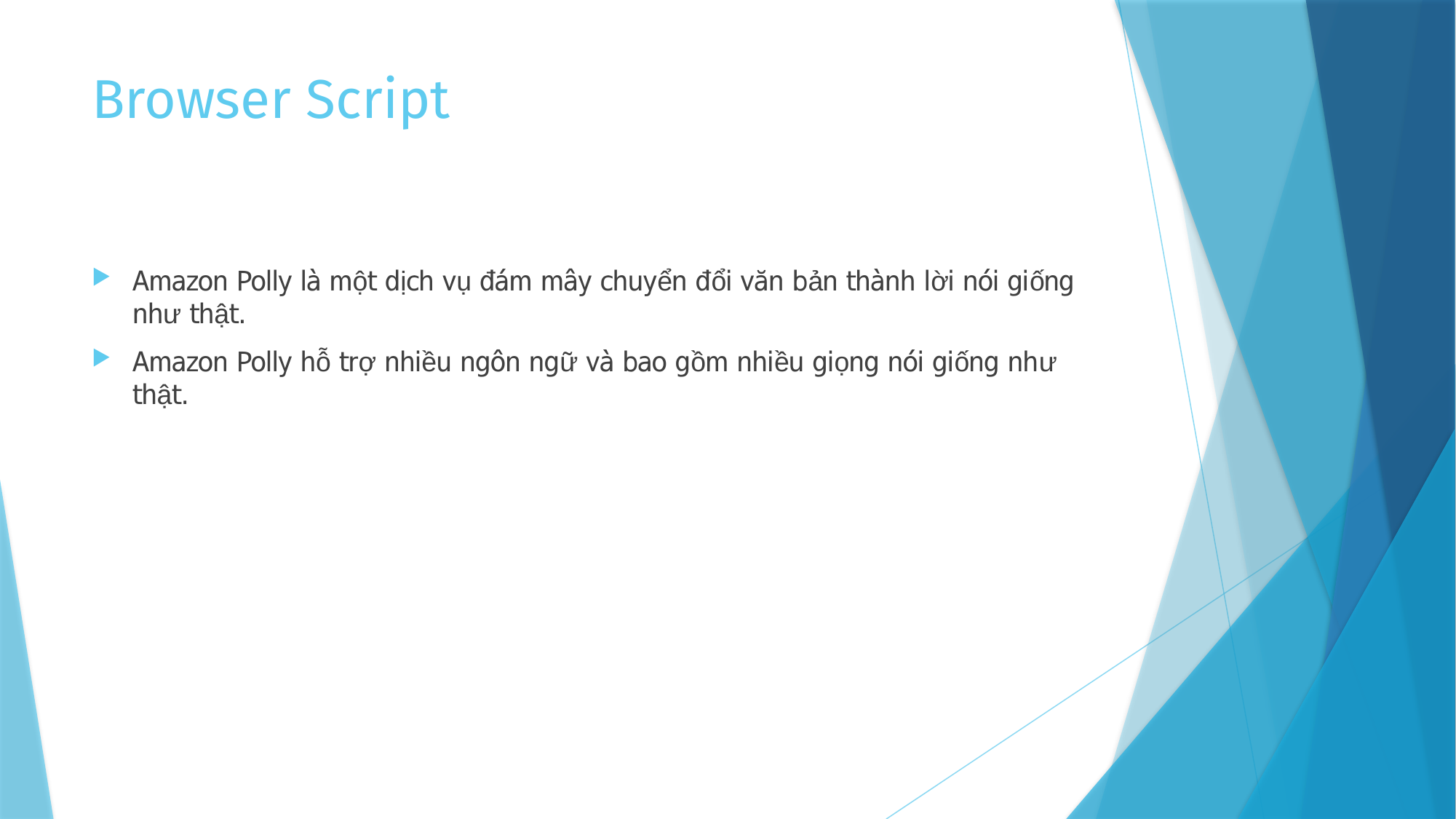

# Browser Script
Amazon Polly là một dịch vụ đám mây chuyển đổi văn bản thành lời nói giống như thật.
Amazon Polly hỗ trợ nhiều ngôn ngữ và bao gồm nhiều giọng nói giống như thật.